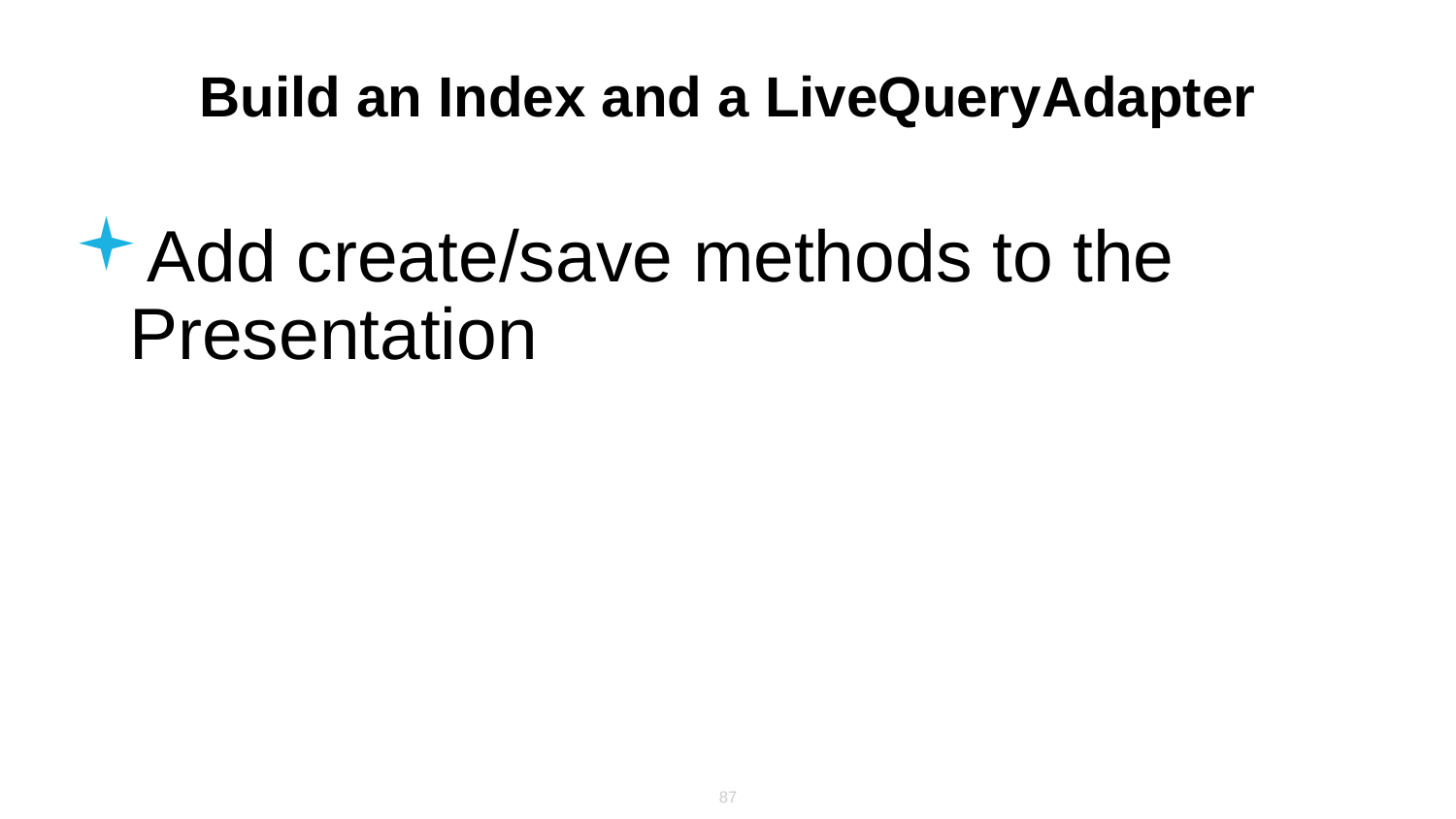

# Build an Index and a LiveQueryAdapter

Add create/save methods to the Presentation
87